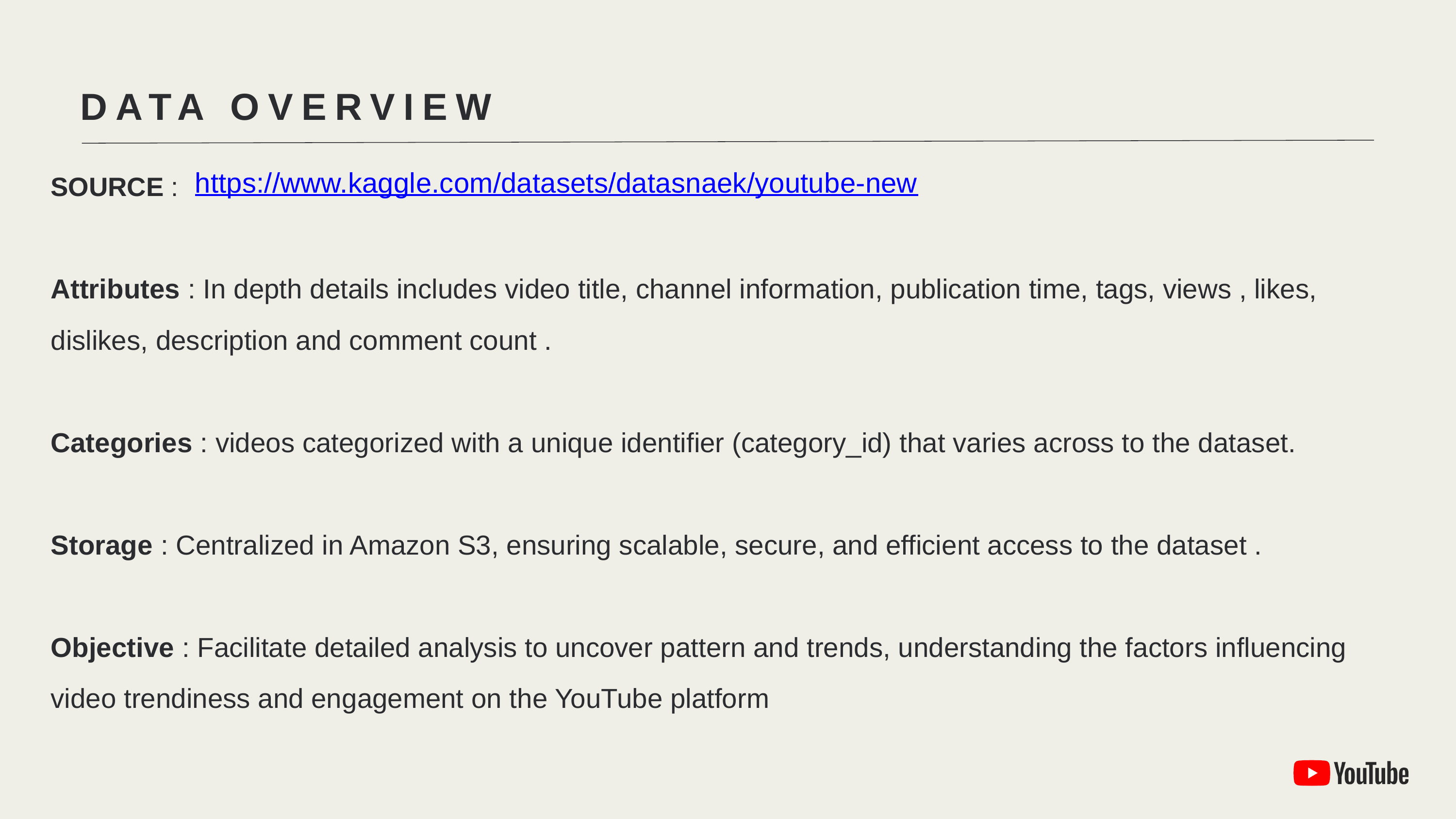

DATA OVERVIEW

SOURCE :

Attributes : In depth details includes video title, channel information, publication time, tags, views , likes, dislikes, description and comment count .

Categories : videos categorized with a unique identifier (category_id) that varies across to the dataset.

Storage : Centralized in Amazon S3, ensuring scalable, secure, and efficient access to the dataset .

Objective : Facilitate detailed analysis to uncover pattern and trends, understanding the factors influencing video trendiness and engagement on the YouTube platform
https://www.kaggle.com/datasets/datasnaek/youtube-new